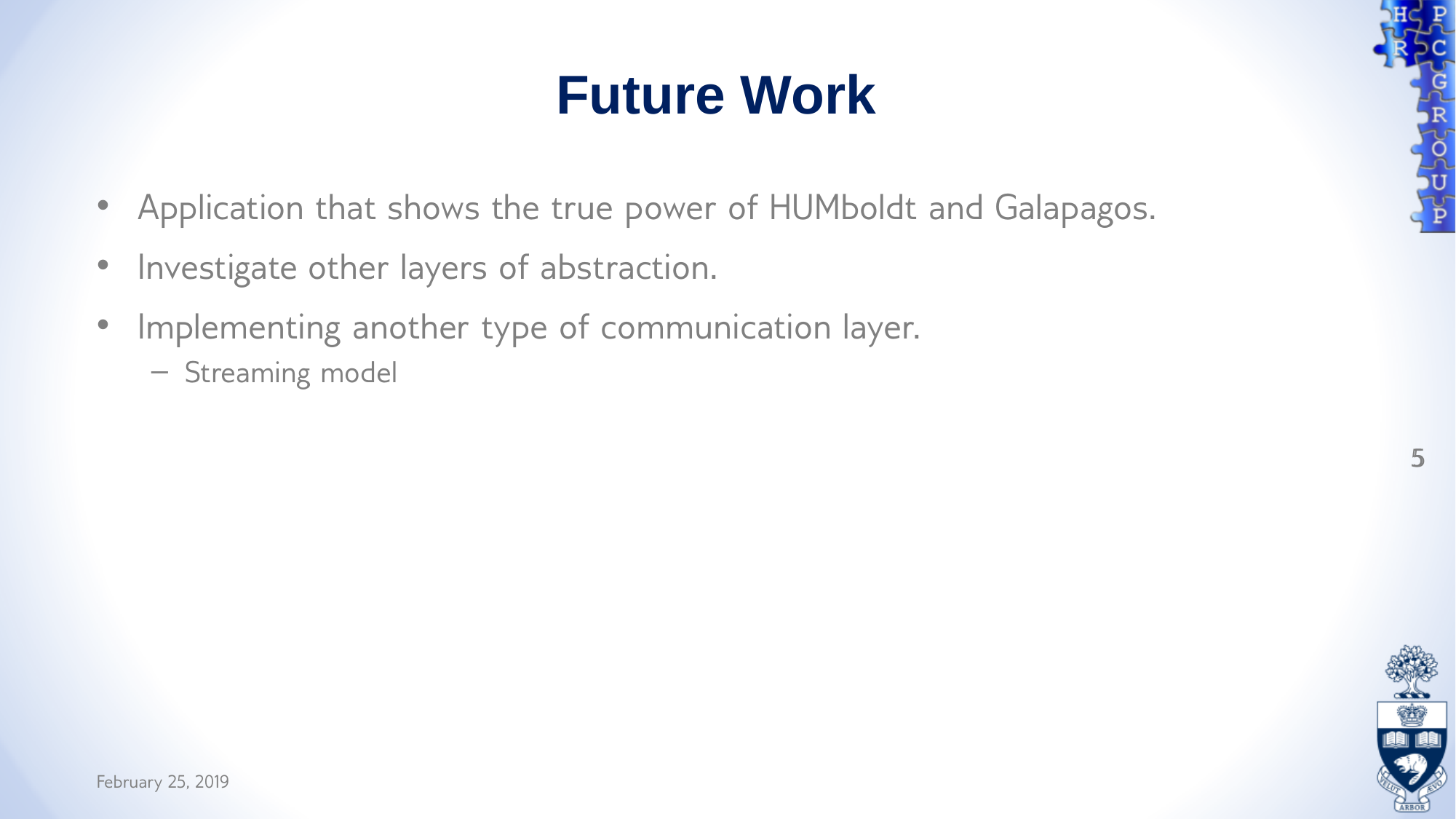

# Future Work
Application that shows the true power of HUMboldt and Galapagos.
Investigate other layers of abstraction.
Implementing another type of communication layer.
Streaming model
55
February 25, 2019